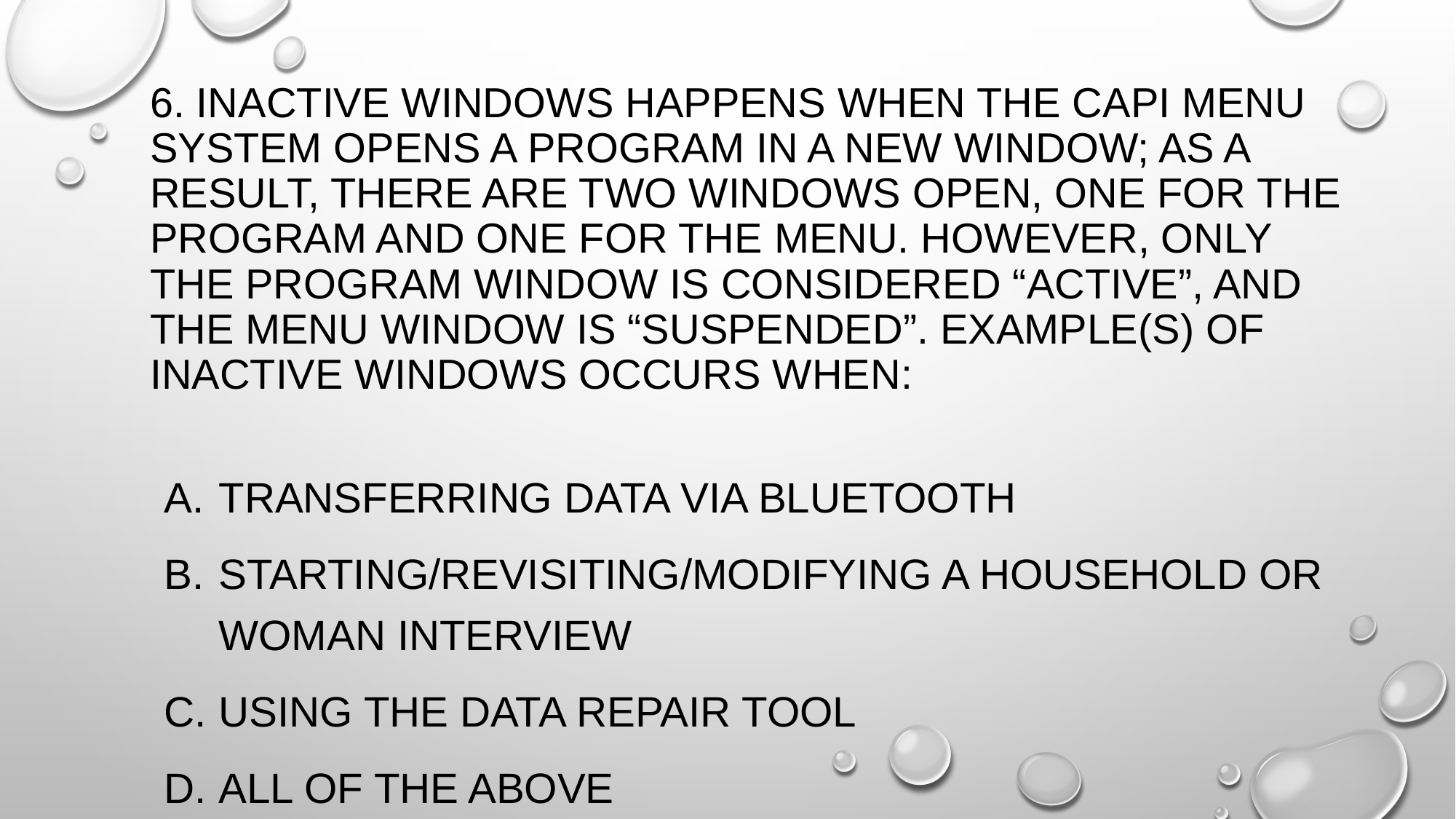

# 6. Inactive windows happens when the capi menu system opens a program in a new window; as a result, there are two windows open, one for the program and one for the menu. However, only the program window is considered “active”, and the menu window is “suspended”. Example(s) of INACTIVE WINDOWS occurs when:
TRANSFERRING DATA VIA BLUETOOTH
STARTING/REVISITING/MODIFYING A HOUSEHOLD OR WOMAN INTERVIEW
USING THE DATA REPAIR TOOL
ALL OF THE ABOVE